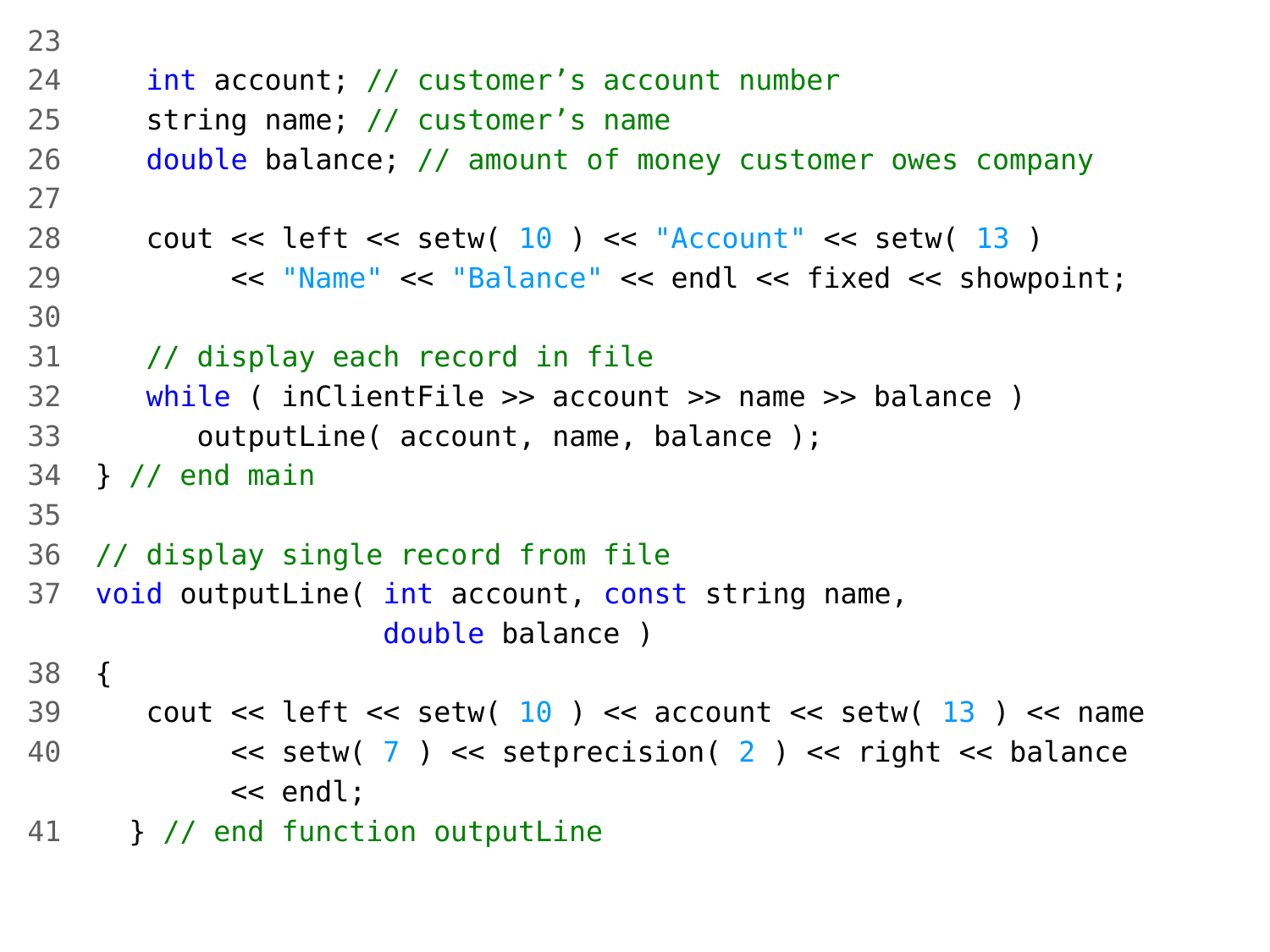

23
24     int account; // customer’s account number
25     string name; // customer’s name
26     double balance; // amount of money customer owes company
27
28     cout << left << setw( 10 ) << "Account" << setw( 13 )
29          << "Name" << "Balance" << endl << fixed << showpoint;
30
31     // display each record in file
32     while ( inClientFile >> account >> name >> balance )
33        outputLine( account, name, balance );
34  } // end main
35
36  // display single record from file
37  void outputLine( int account, const string name,
                     double balance )
38  {
39     cout << left << setw( 10 ) << account << setw( 13 ) << name
40          << setw( 7 ) << setprecision( 2 ) << right << balance
            << endl;
41    } // end function outputLine